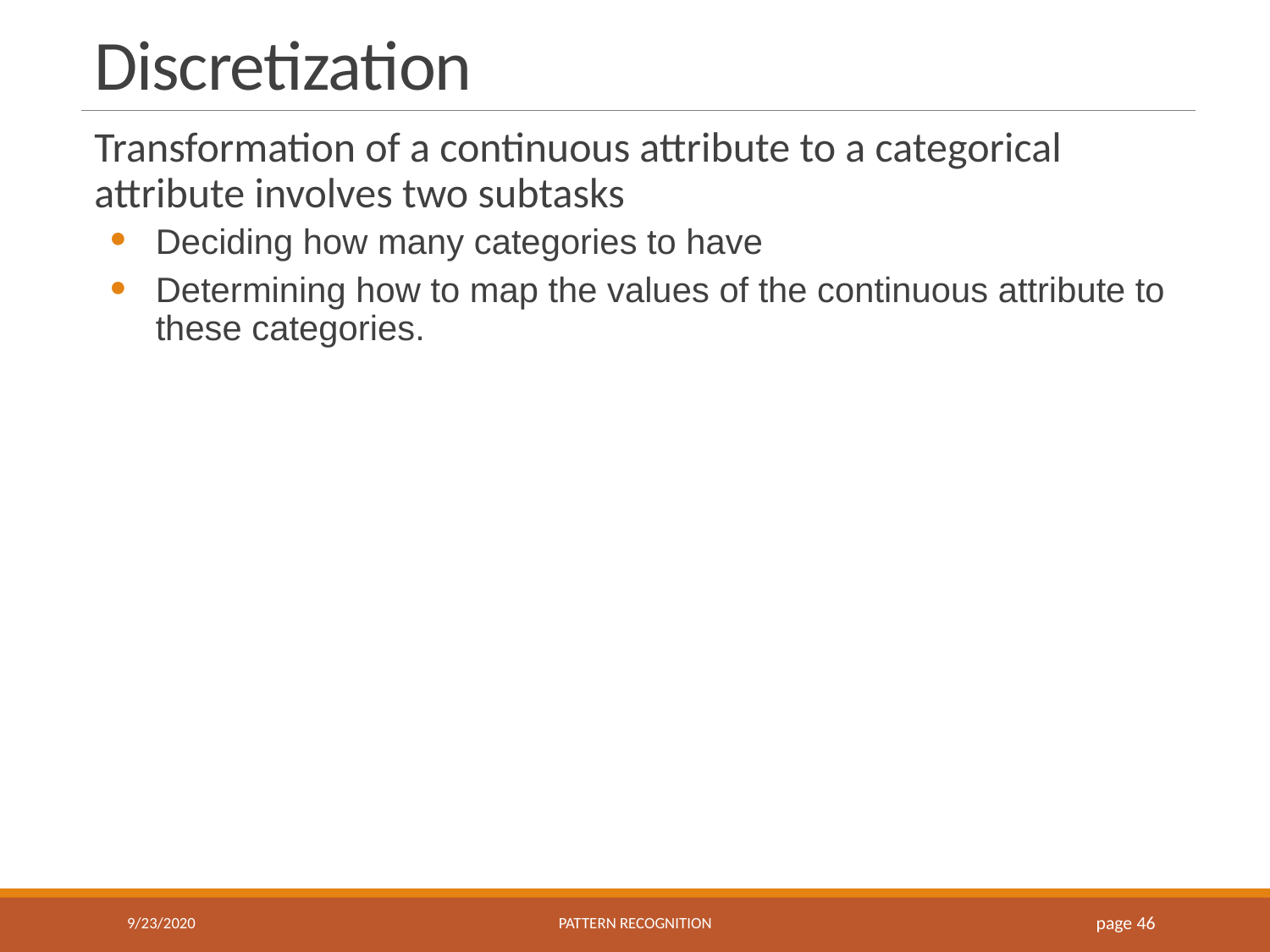

# Discretization
Transformation of a continuous attribute to a categorical attribute involves two subtasks
Deciding how many categories to have
Determining how to map the values of the continuous attribute to these categories.
9/23/2020
Pattern recognition
page 46